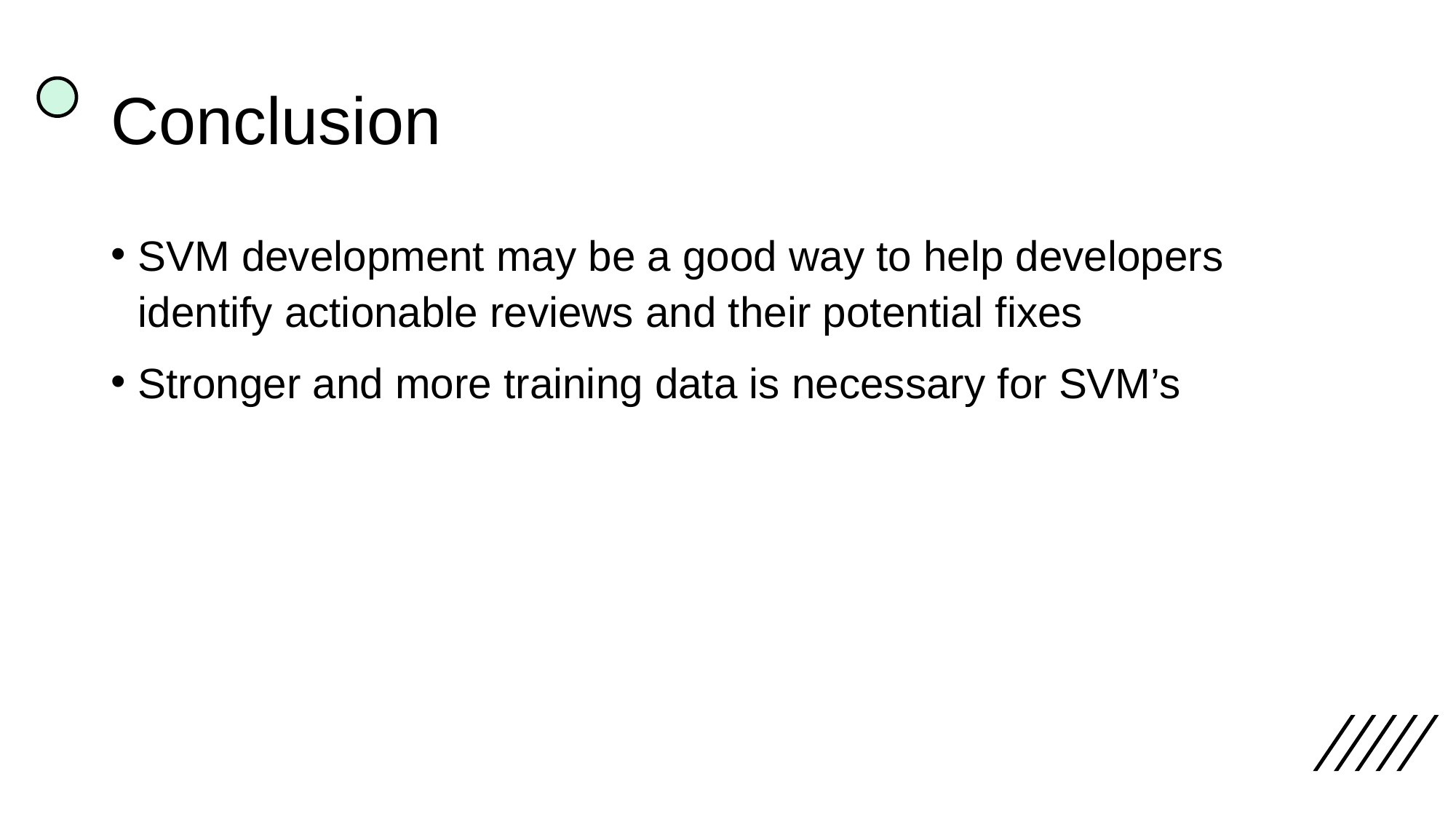

# Conclusion
SVM development may be a good way to help developers identify actionable reviews and their potential fixes
Stronger and more training data is necessary for SVM’s